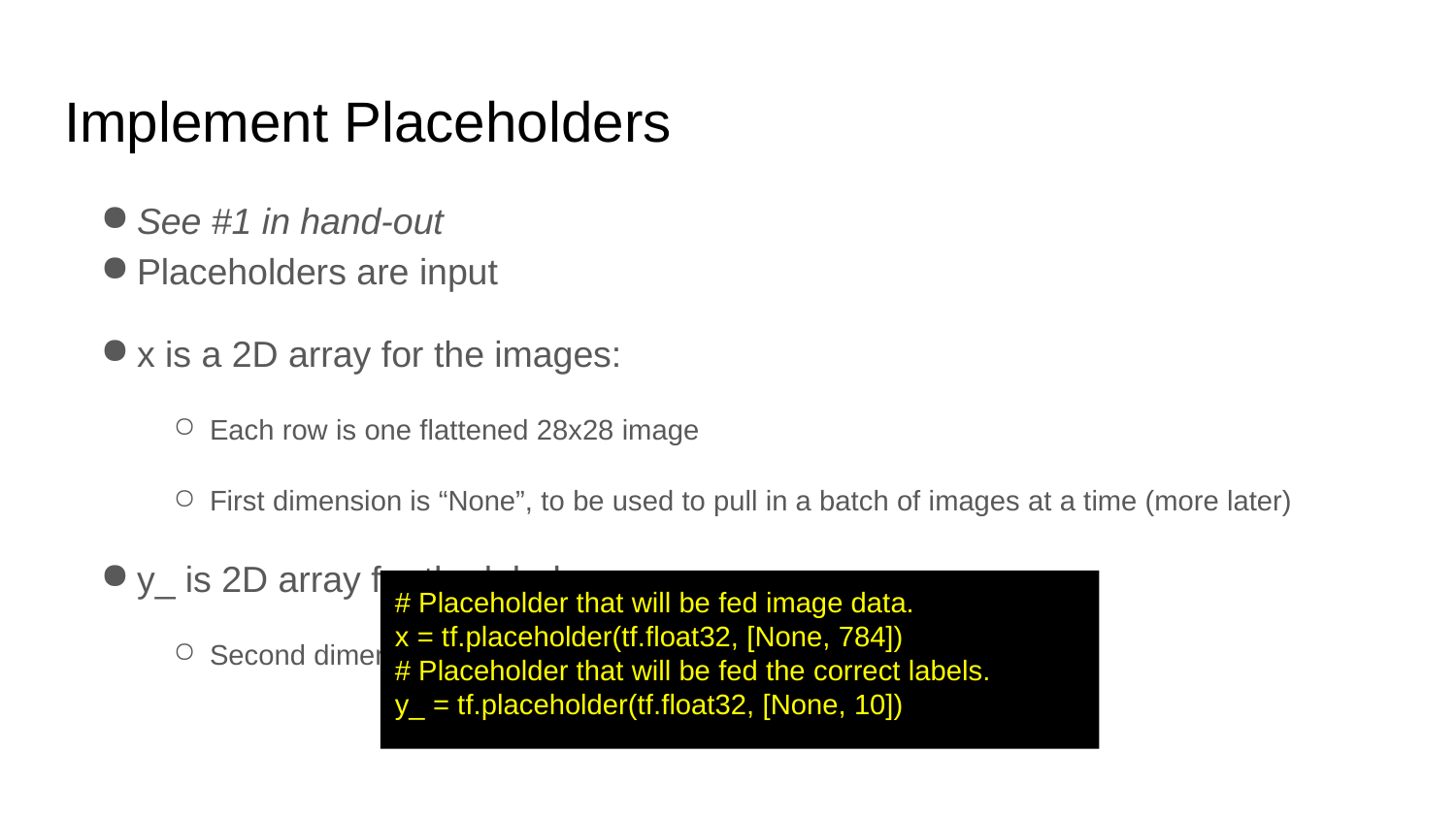

# Implement Placeholders
See #1 in hand-out
Placeholders are input
x is a 2D array for the images:
Each row is one flattened 28x28 image
First dimension is “None”, to be used to pull in a batch of images at a time (more later)
y_ is 2D array for the labels:
Second dimension 10 for the one-hot representation
# Placeholder that will be fed image data.
x = tf.placeholder(tf.float32, [None, 784])
# Placeholder that will be fed the correct labels.
y_ = tf.placeholder(tf.float32, [None, 10])